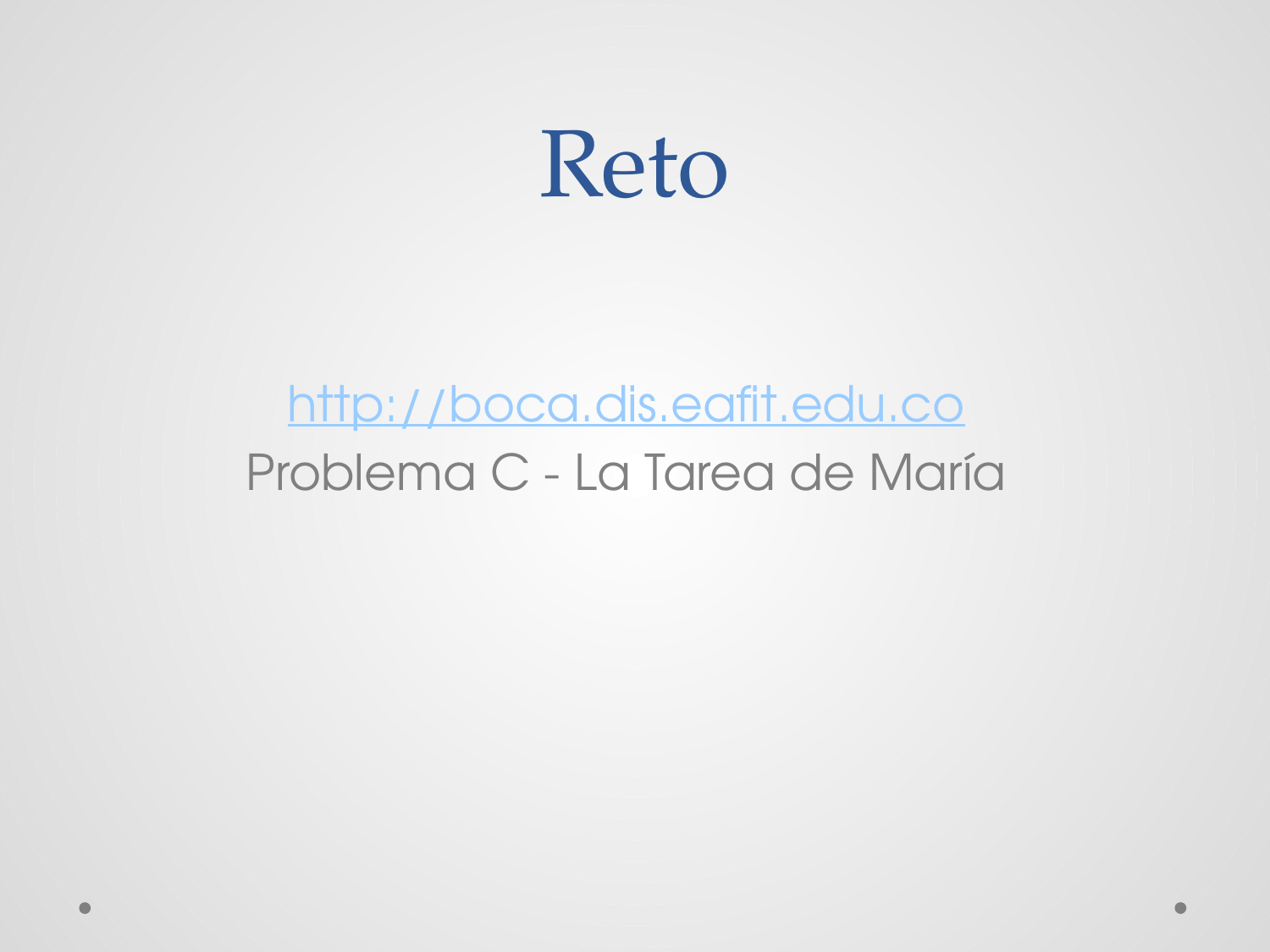

# Reto
http://boca.dis.eafit.edu.co
Problema C - La Tarea de María